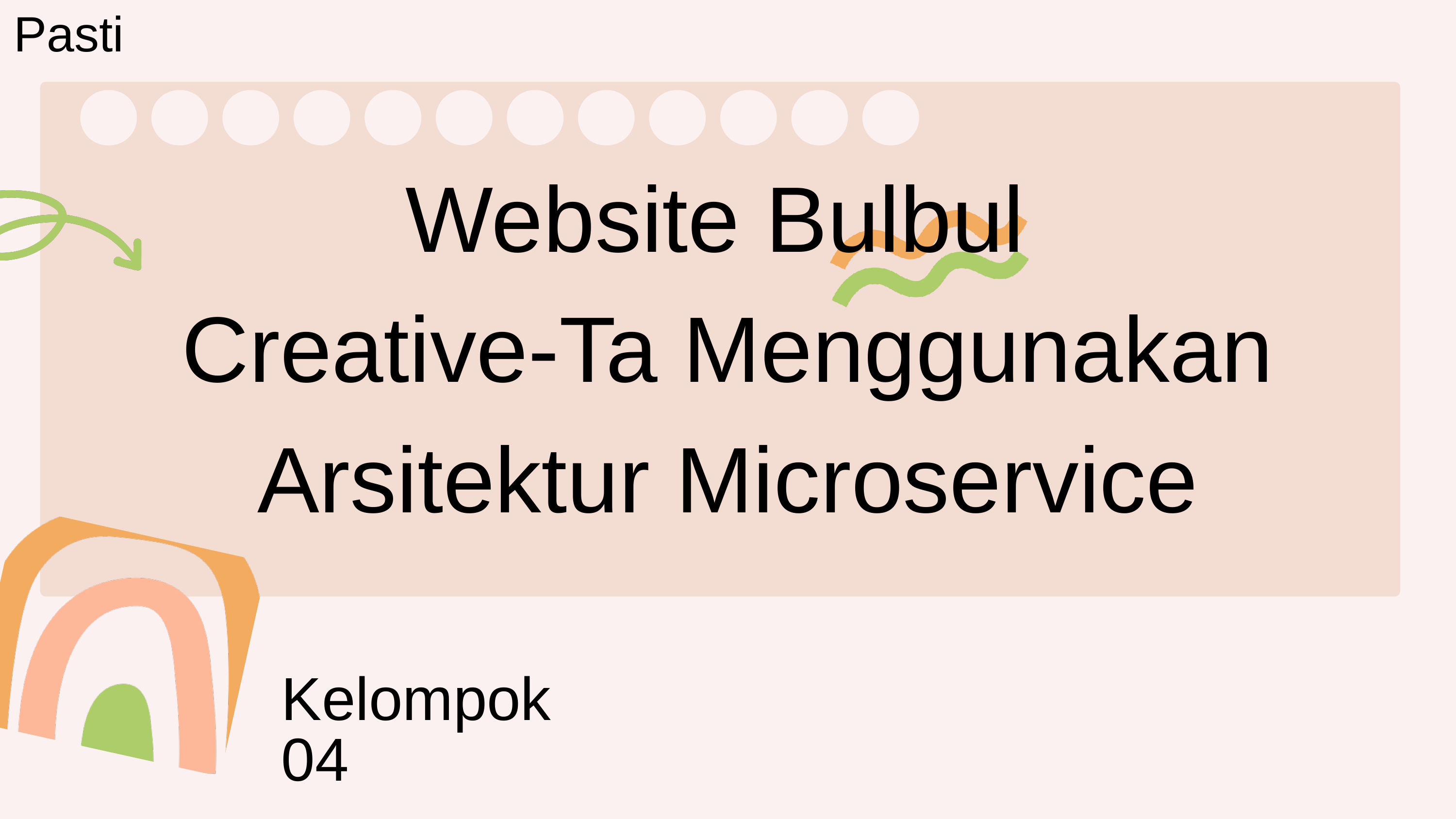

Pasti

Website Bulbul
Creative-Ta Menggunakan Arsitektur Microservice

Kelompok 04